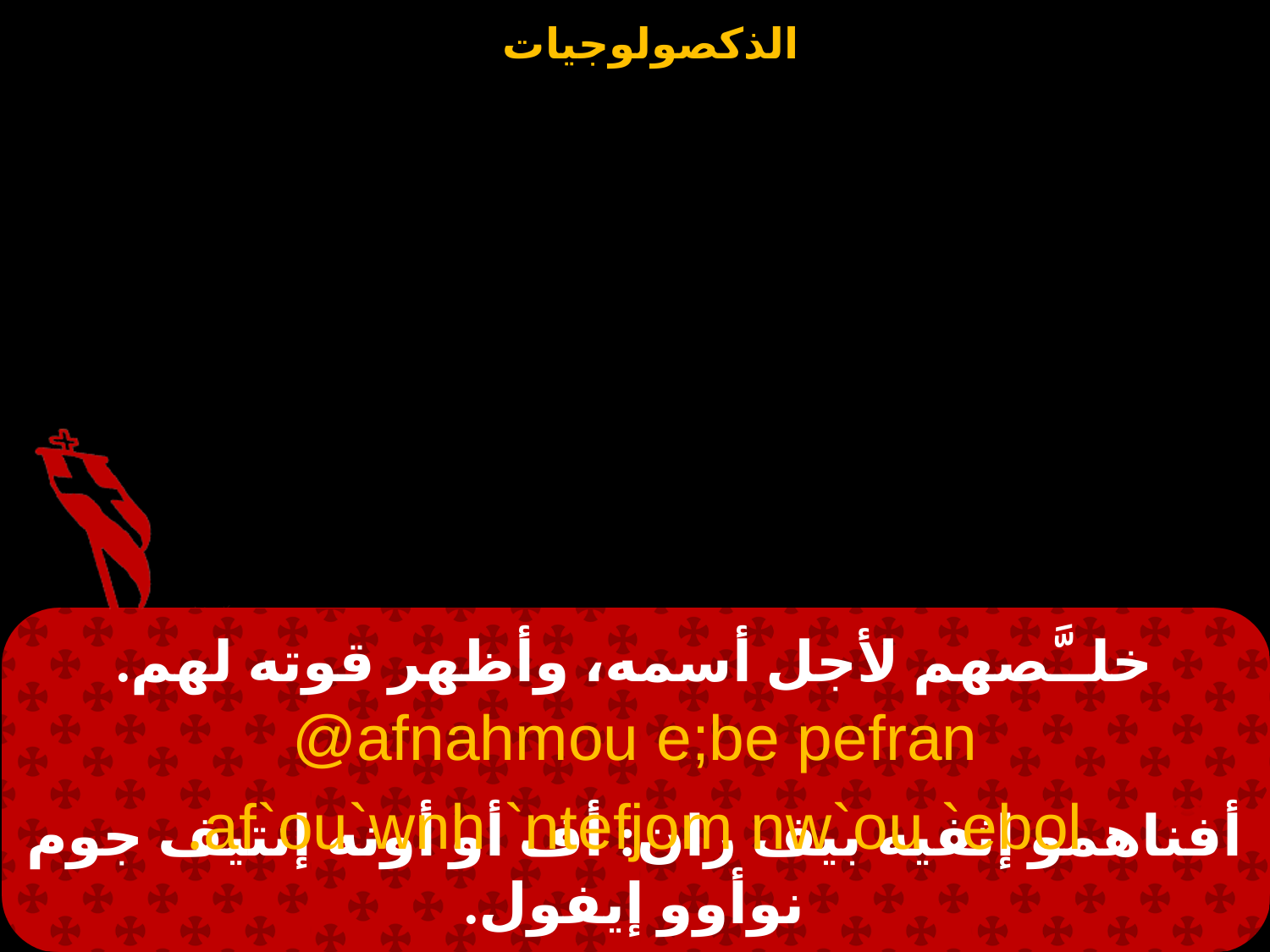

# خلــَّصهم لأجل أسمه، وأظهر قوته لهم.
afnahmou e;be pefran@
af`ou`wnh `ntefjom nw`ou `ebol.
أفناهمو إثفيه بيف ران: أف أو أونه إنتيف جوم نوأوو إيفول.